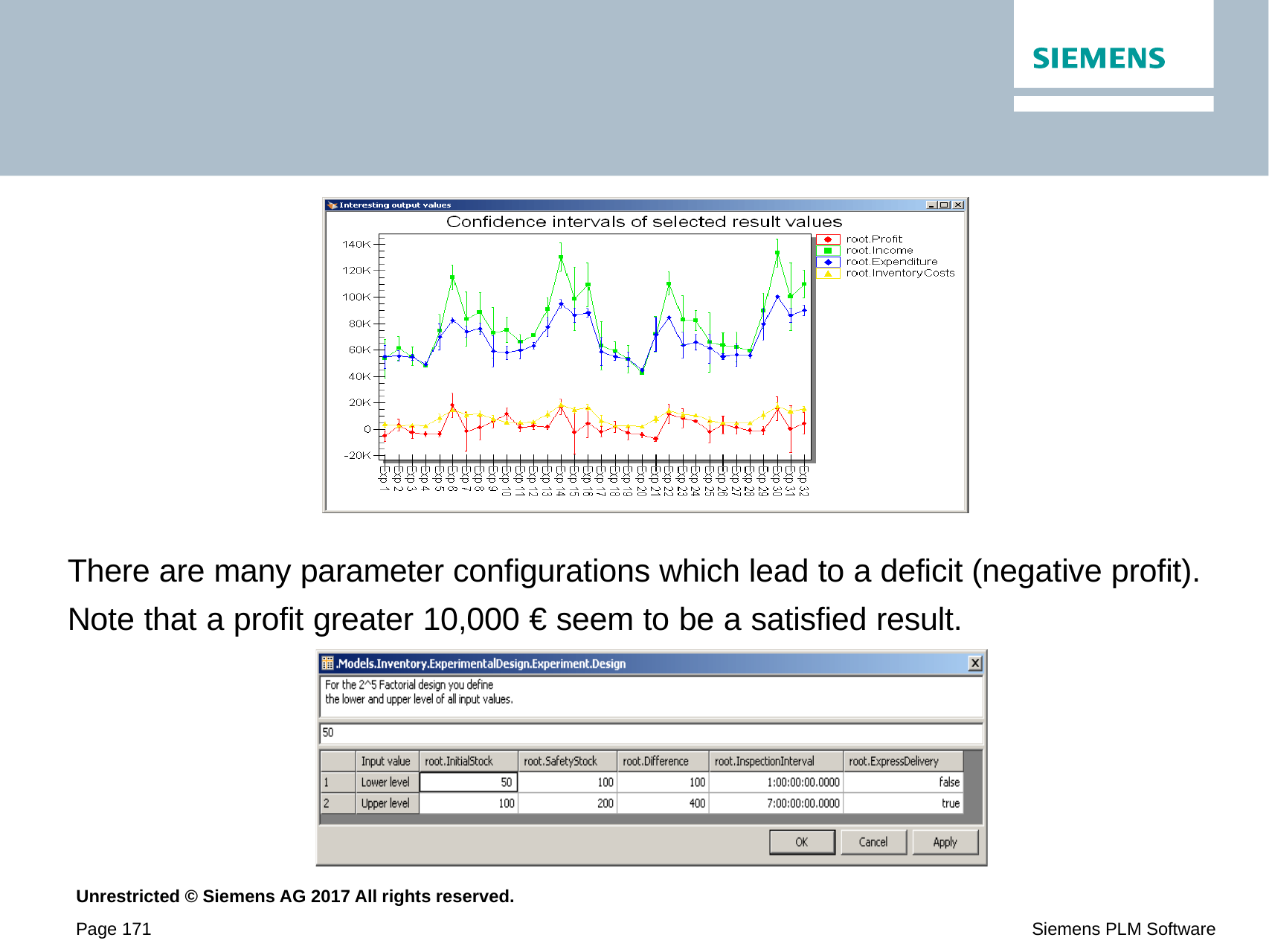

There are many parameter configurations which lead to a deficit (negative profit). Note that a profit greater 10,000 € seem to be a satisfied result.